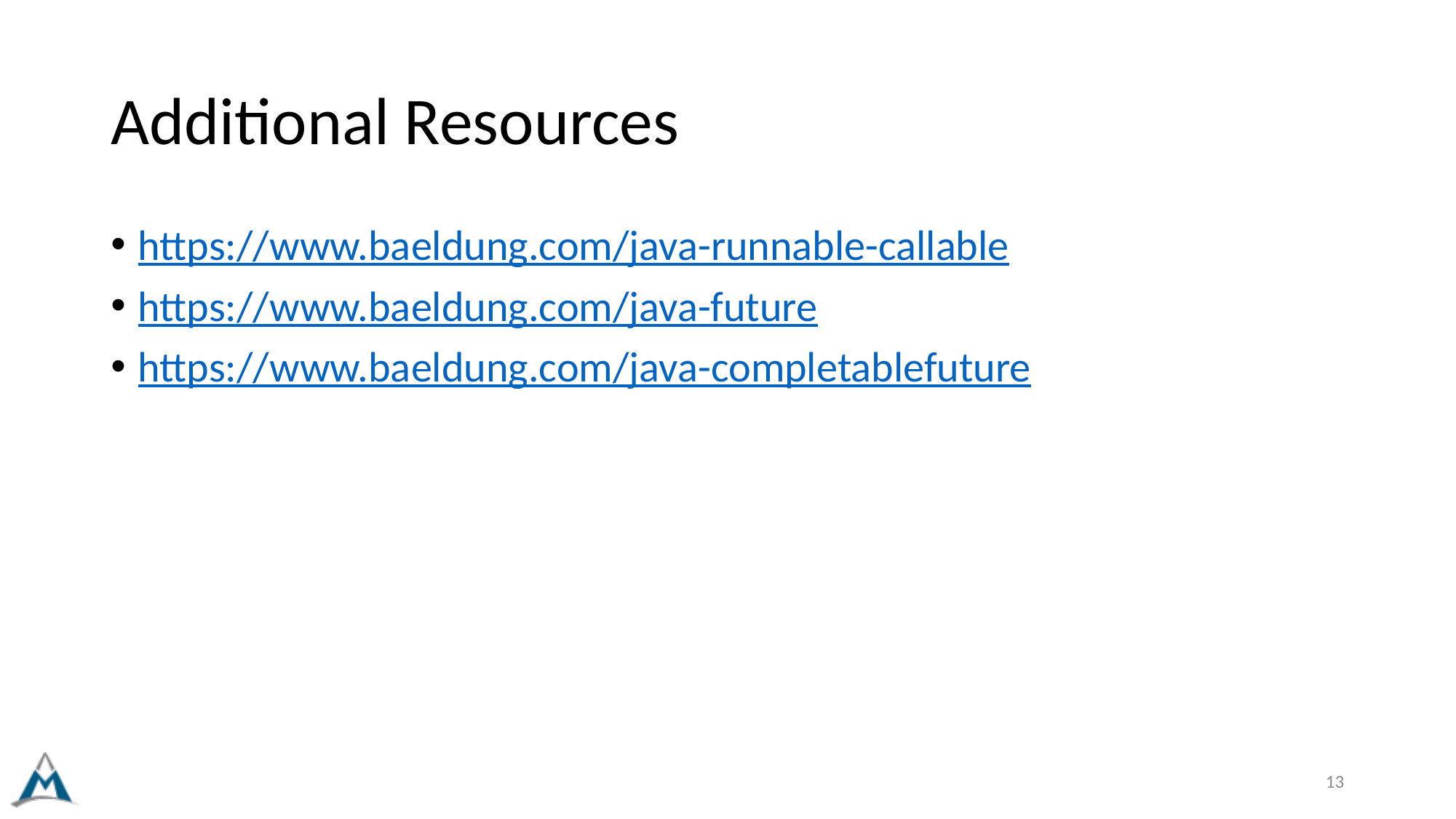

# Additional Resources
https://www.baeldung.com/java-runnable-callable
https://www.baeldung.com/java-future
https://www.baeldung.com/java-completablefuture
13